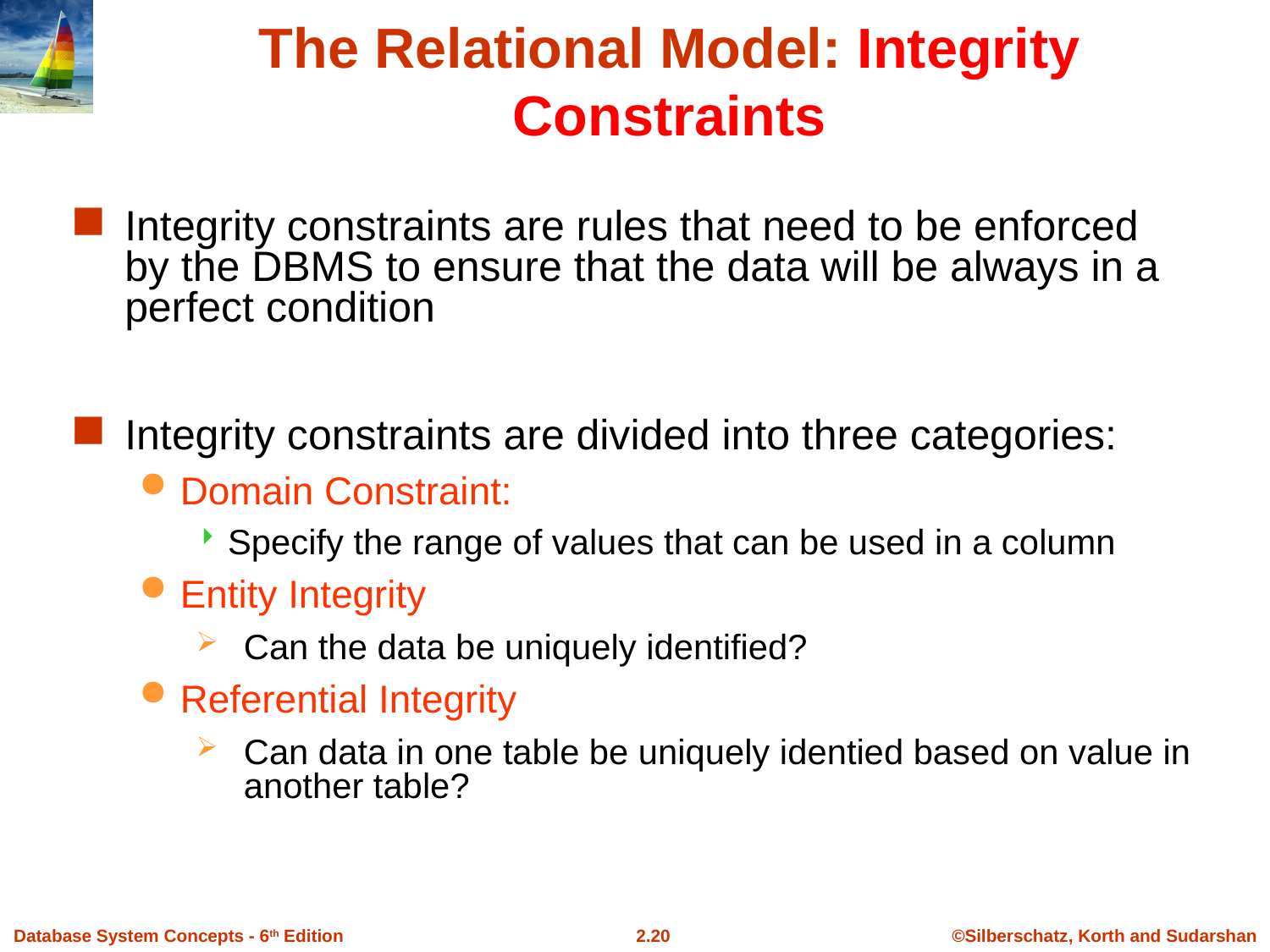

The Relational Model: Integrity Constraints
Integrity constraints are rules that need to be enforced by the DBMS to ensure that the data will be always in a perfect condition

Integrity constraints are divided into three categories:
Domain Constraint:
Specify the range of values that can be used in a column
Entity Integrity
Can the data be uniquely identified?
Referential Integrity
Can data in one table be uniquely identied based on value in another table?